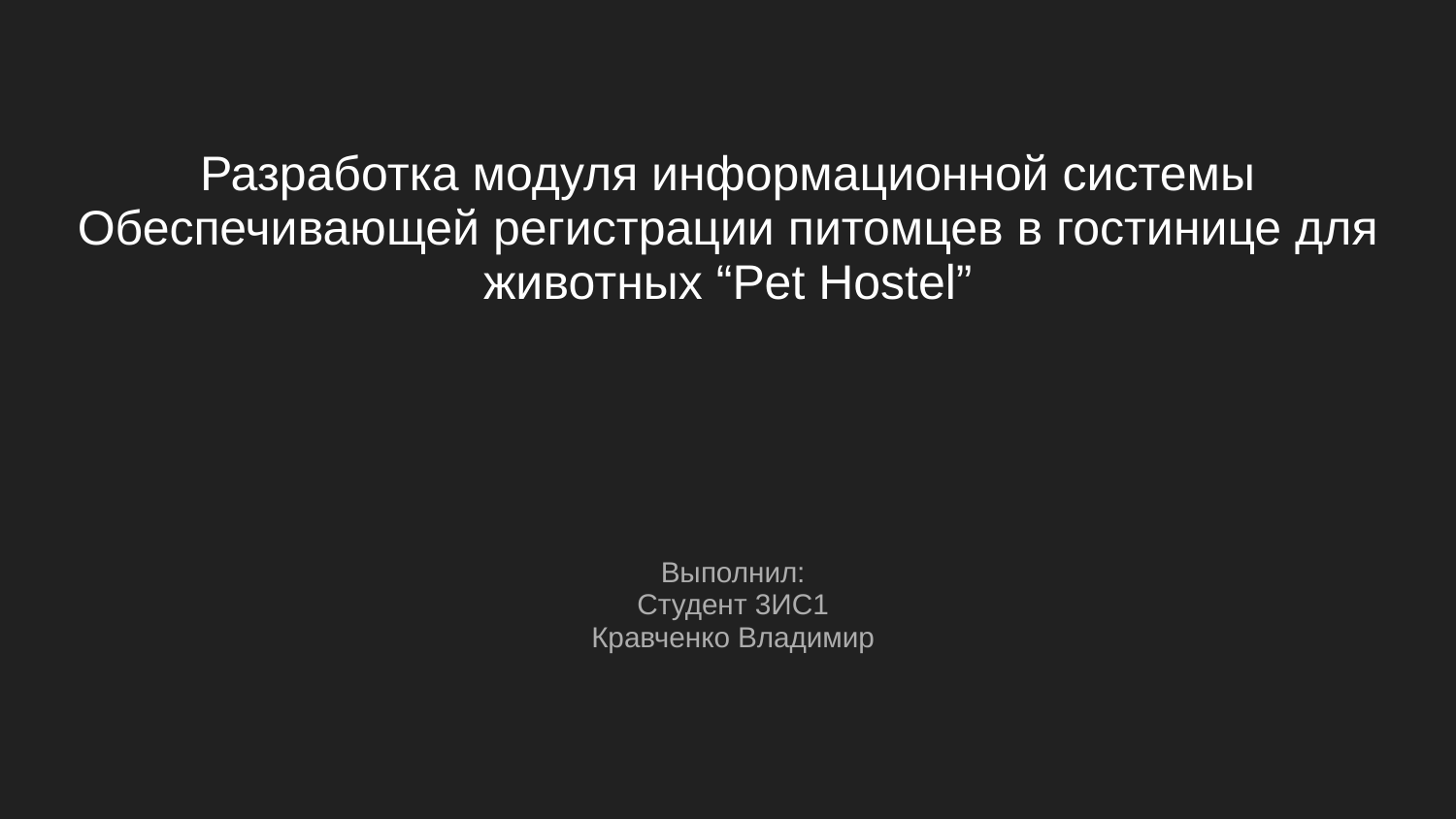

# Разработка модуля информационной системы
Обеспечивающей регистрации питомцев в гостинице для животных “Pet Hostel”
Выполнил:
Студент 3ИС1
Кравченко Владимир